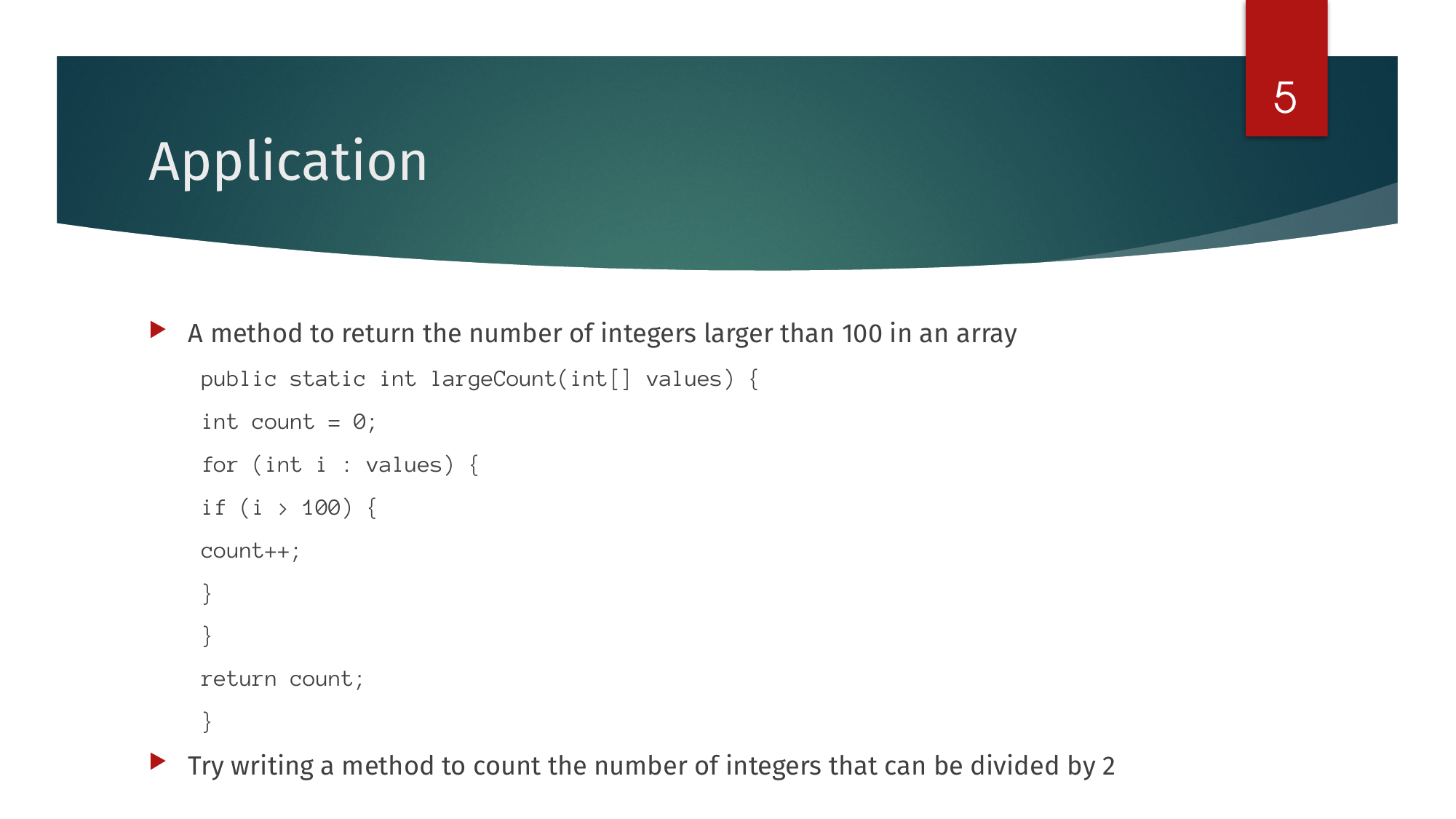

5
# Application
A method to return the number of integers larger than 100 in an array
public static int largeCount(int[] values) {
	int count = 0;
	for (int i : values) {
		if (i > 100) {
			count++;
		}
	}
	return count;
}
Try writing a method to count the number of integers that can be divided by 2